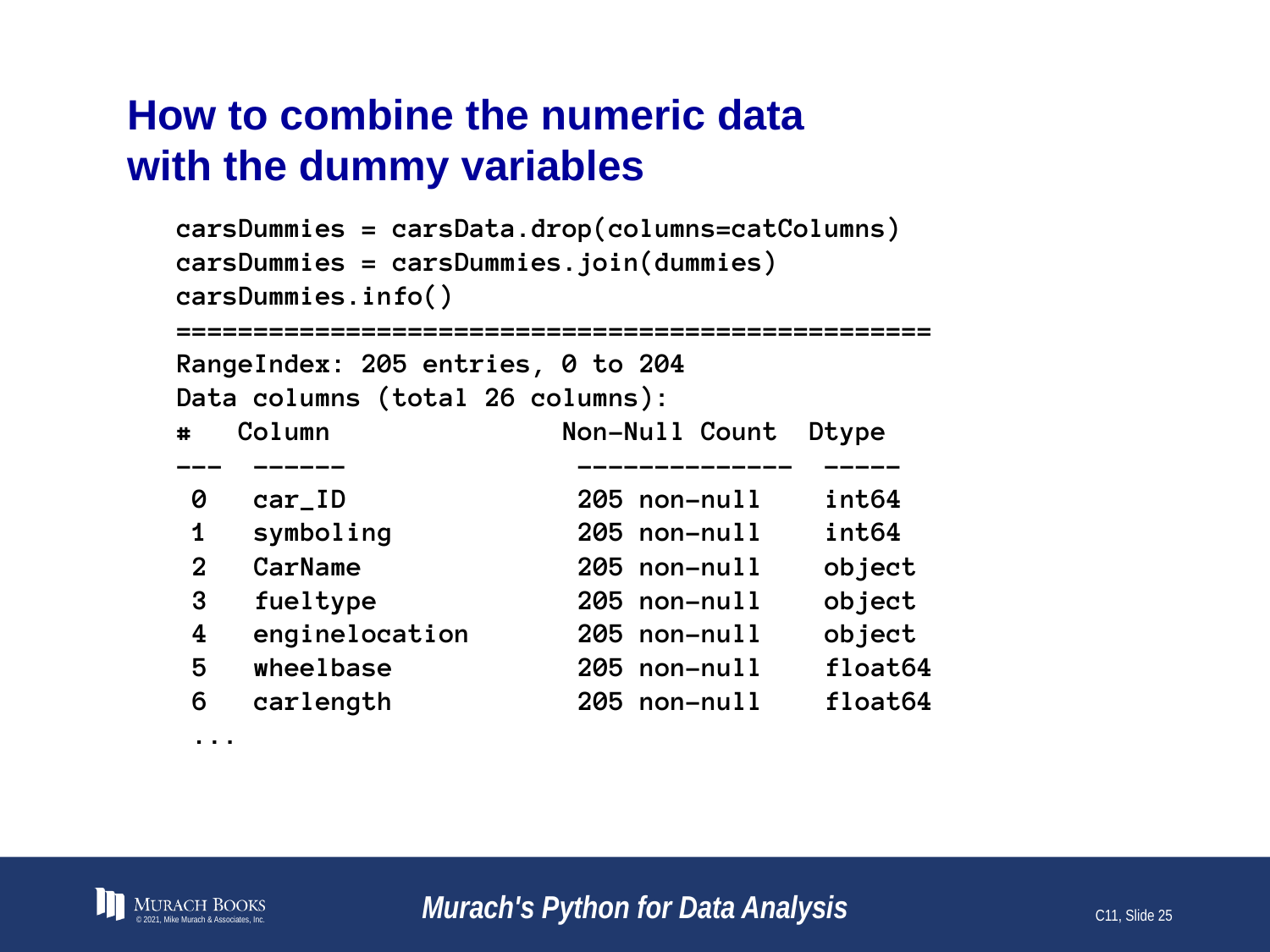

# How to combine the numeric data with the dummy variables
carsDummies = carsData.drop(columns=catColumns)
carsDummies = carsDummies.join(dummies)
carsDummies.info()
=================================================
RangeIndex: 205 entries, 0 to 204
Data columns (total 26 columns):
#   Column               Non-Null Count  Dtype
---  ------               --------------  -----
 0   car_ID               205 non-null    int64
 1   symboling            205 non-null    int64
 2   CarName              205 non-null    object
 3   fueltype             205 non-null    object
 4   enginelocation       205 non-null    object
 5   wheelbase            205 non-null    float64
 6   carlength            205 non-null    float64
 ...

© 2021, Mike Murach & Associates, Inc.
Murach's Python for Data Analysis

C11, Slide 25